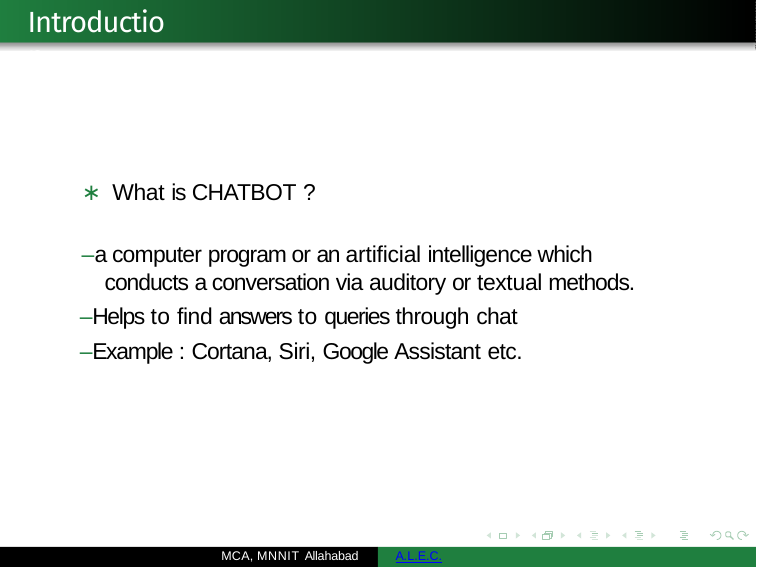

# Introduction
∗ What is CHATBOT ?
–a computer program or an artificial intelligence which  conducts a conversation via auditory or textual methods.
–Helps to find answers to queries through chat
–Example : Cortana, Siri, Google Assistant etc.

MCA, MNNIT Allahabad
A.L.E.C.